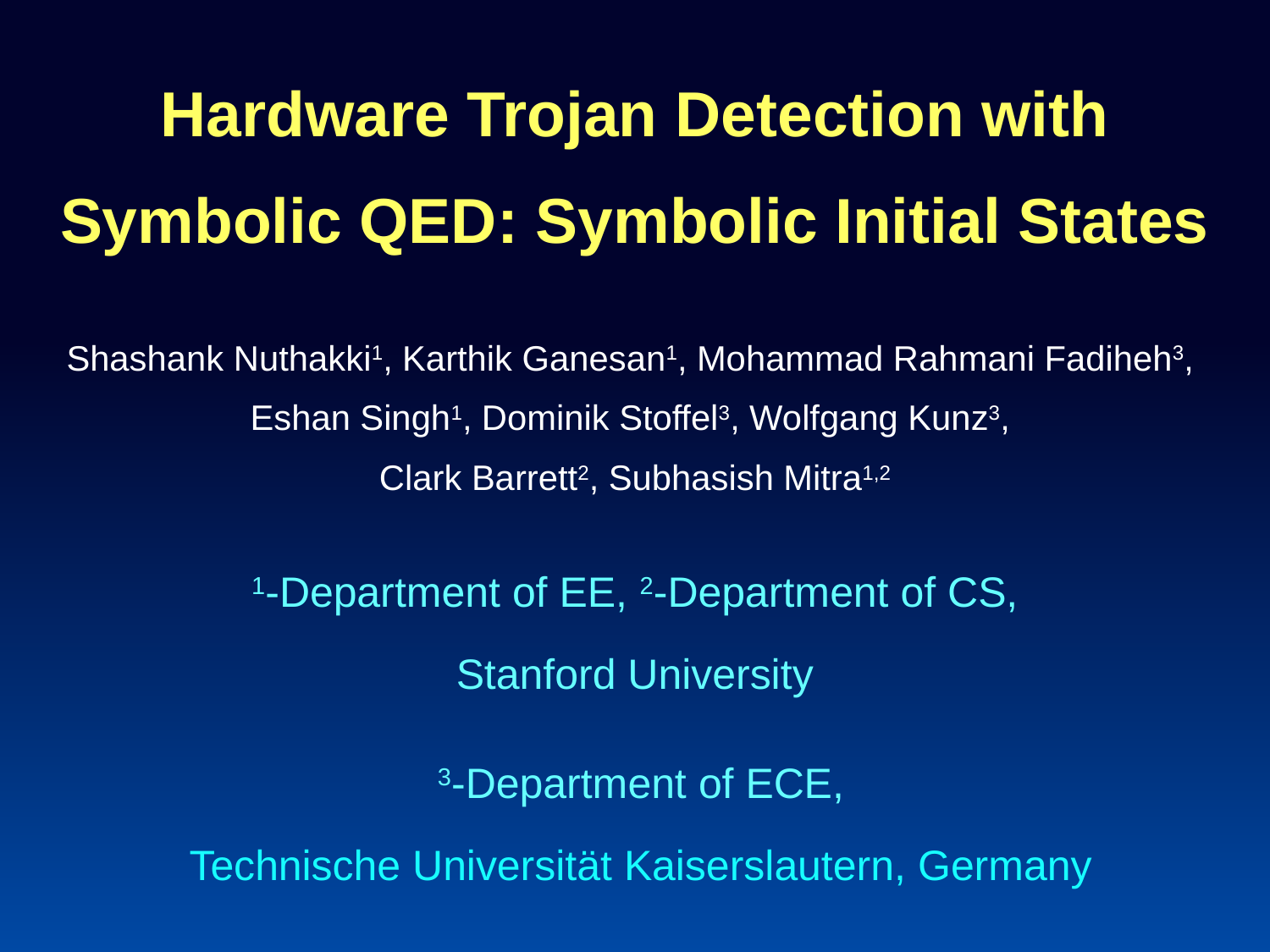

Hardware Trojan Detection with Symbolic QED: Symbolic Initial States
Shashank Nuthakki1, Karthik Ganesan1, Mohammad Rahmani Fadiheh3,
Eshan Singh1, Dominik Stoffel3, Wolfgang Kunz3,
Clark Barrett2, Subhasish Mitra1,2
1-Department of EE, 2-Department of CS,
Stanford University
3-Department of ECE,
Technische Universität Kaiserslautern, Germany